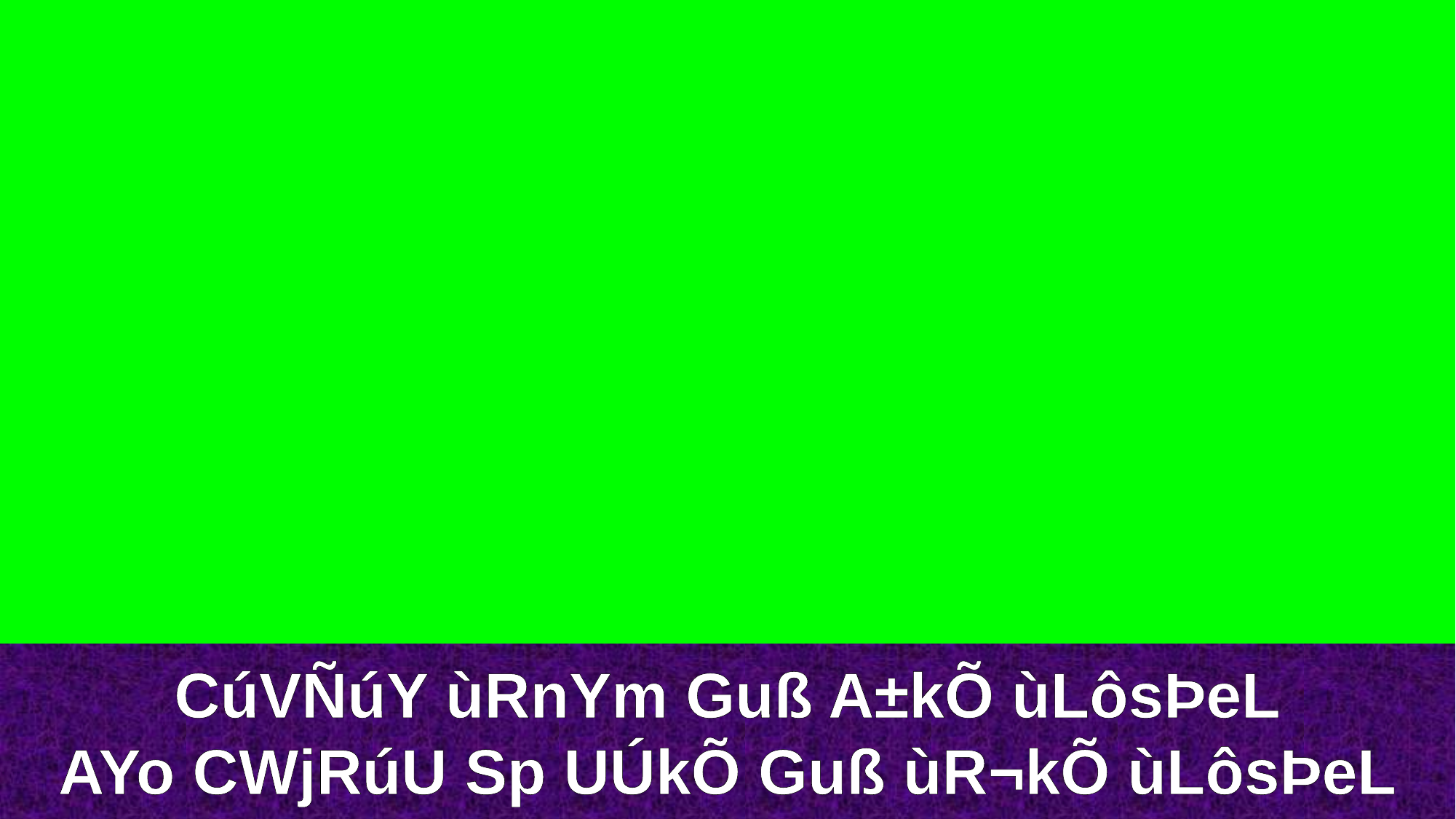

CúVÑúY ùRnYm Guß A±kÕ ùLôsÞeL
AYo CWjRúU Sp UÚkÕ Guß ùR¬kÕ ùLôsÞeL